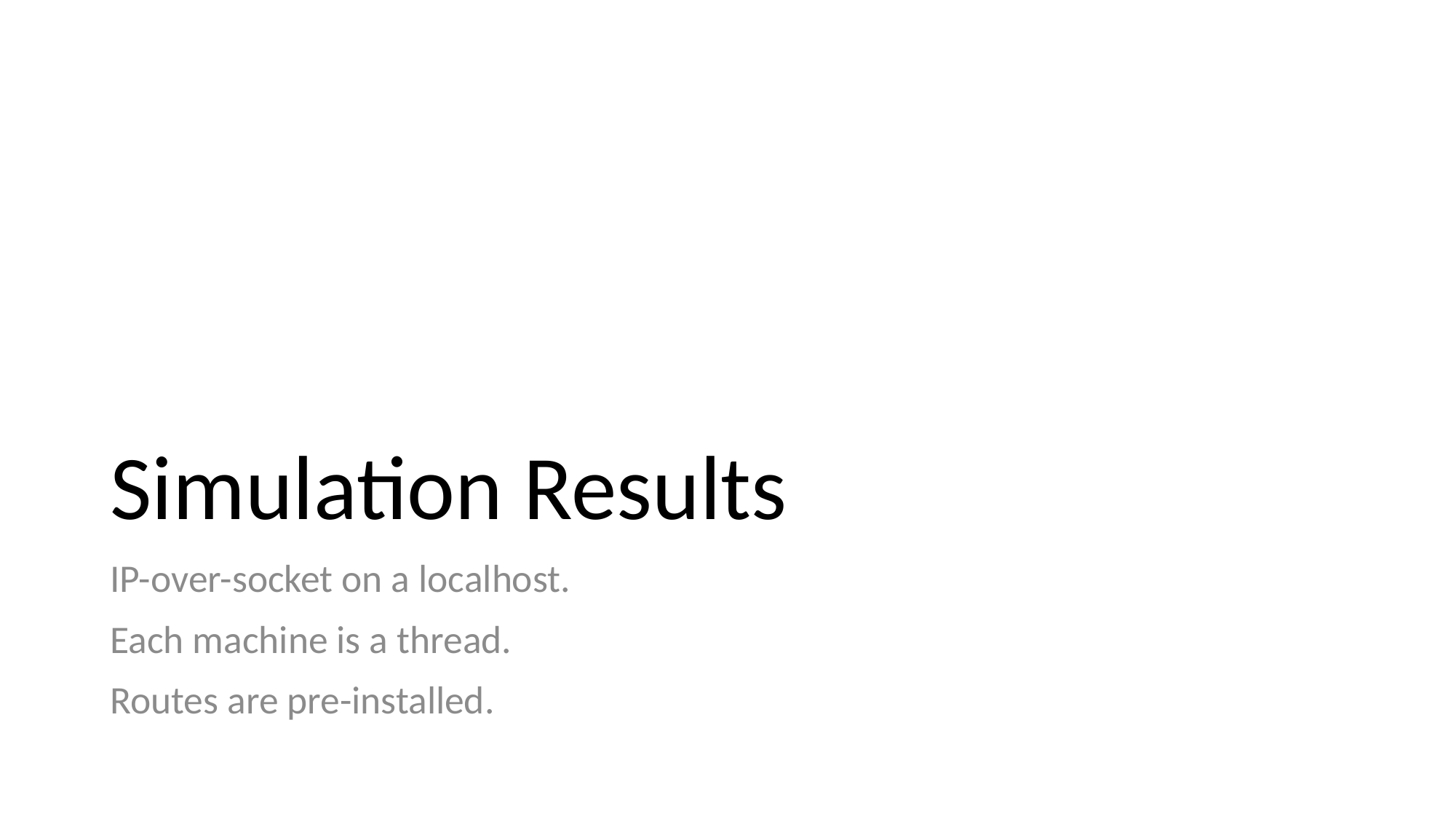

# Simulation Results
IP-over-socket on a localhost.
Each machine is a thread.
Routes are pre-installed.